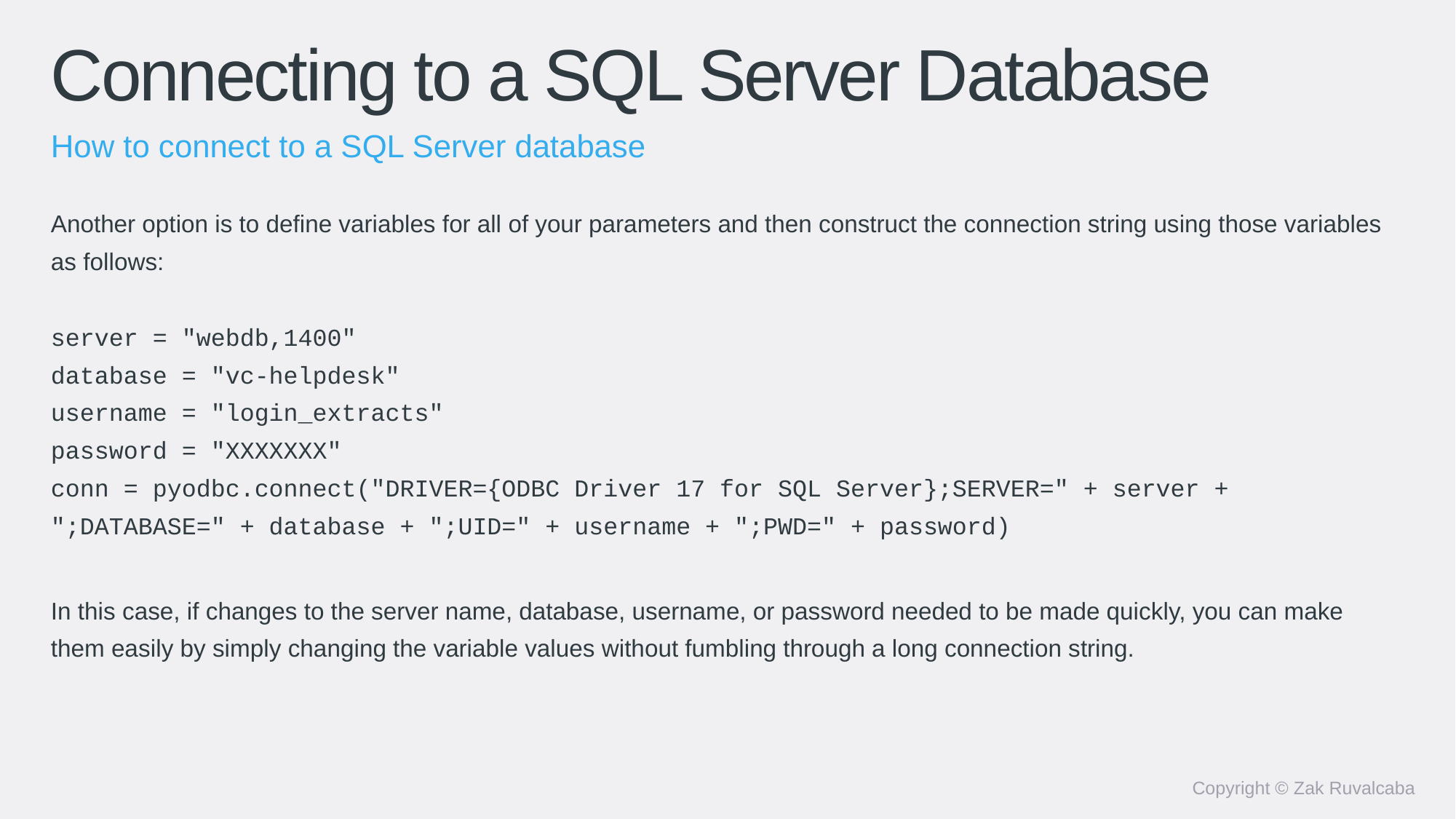

# Connecting to a SQL Server Database
How to connect to a SQL Server database
Another option is to define variables for all of your parameters and then construct the connection string using those variables as follows:
server = "webdb,1400"
database = "vc-helpdesk"
username = "login_extracts"
password = "XXXXXXX"
conn = pyodbc.connect("DRIVER={ODBC Driver 17 for SQL Server};SERVER=" + server + ";DATABASE=" + database + ";UID=" + username + ";PWD=" + password)

In this case, if changes to the server name, database, username, or password needed to be made quickly, you can make them easily by simply changing the variable values without fumbling through a long connection string.